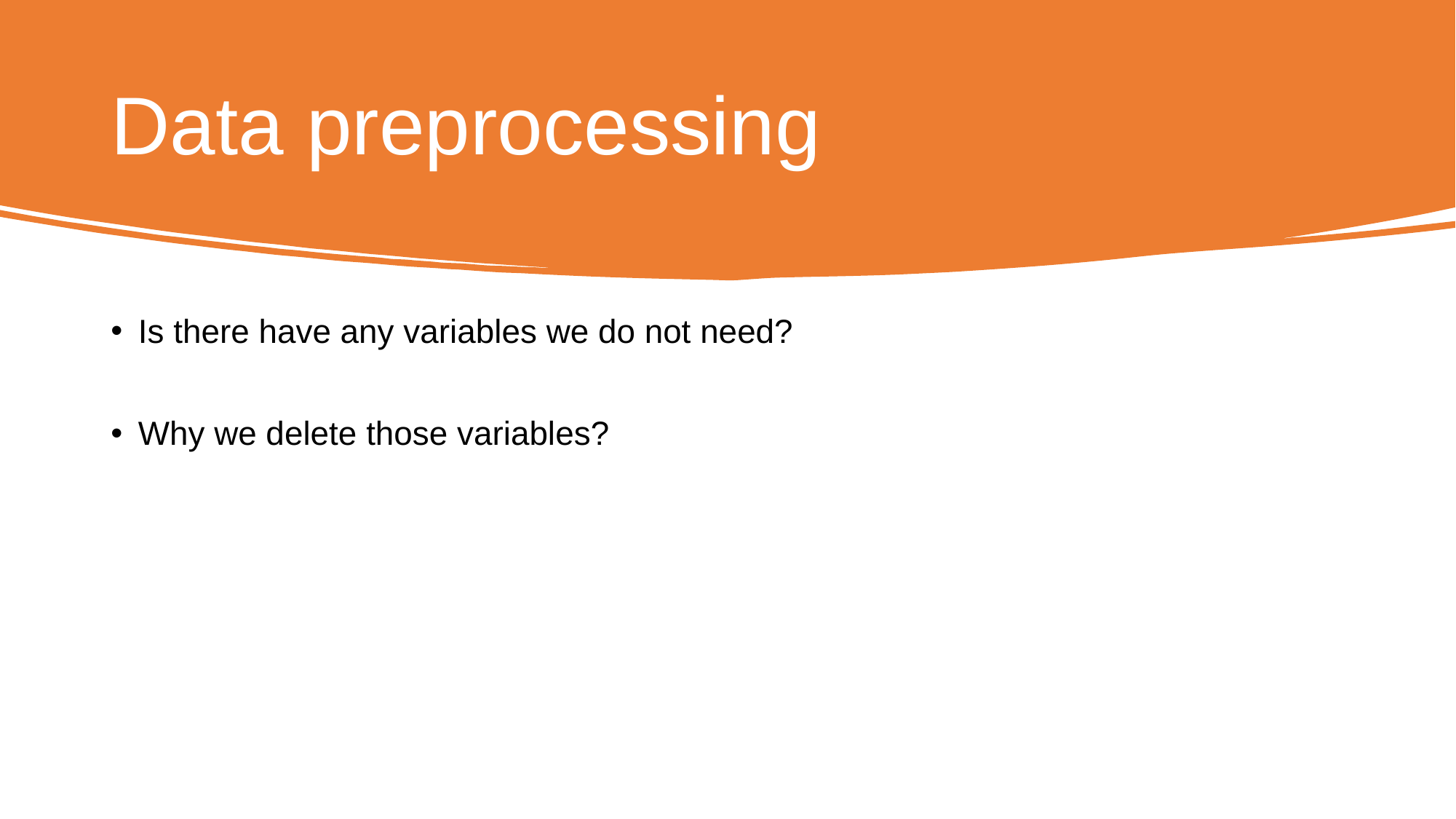

# Data preprocessing
Is there have any variables we do not need?

Why we delete those variables?